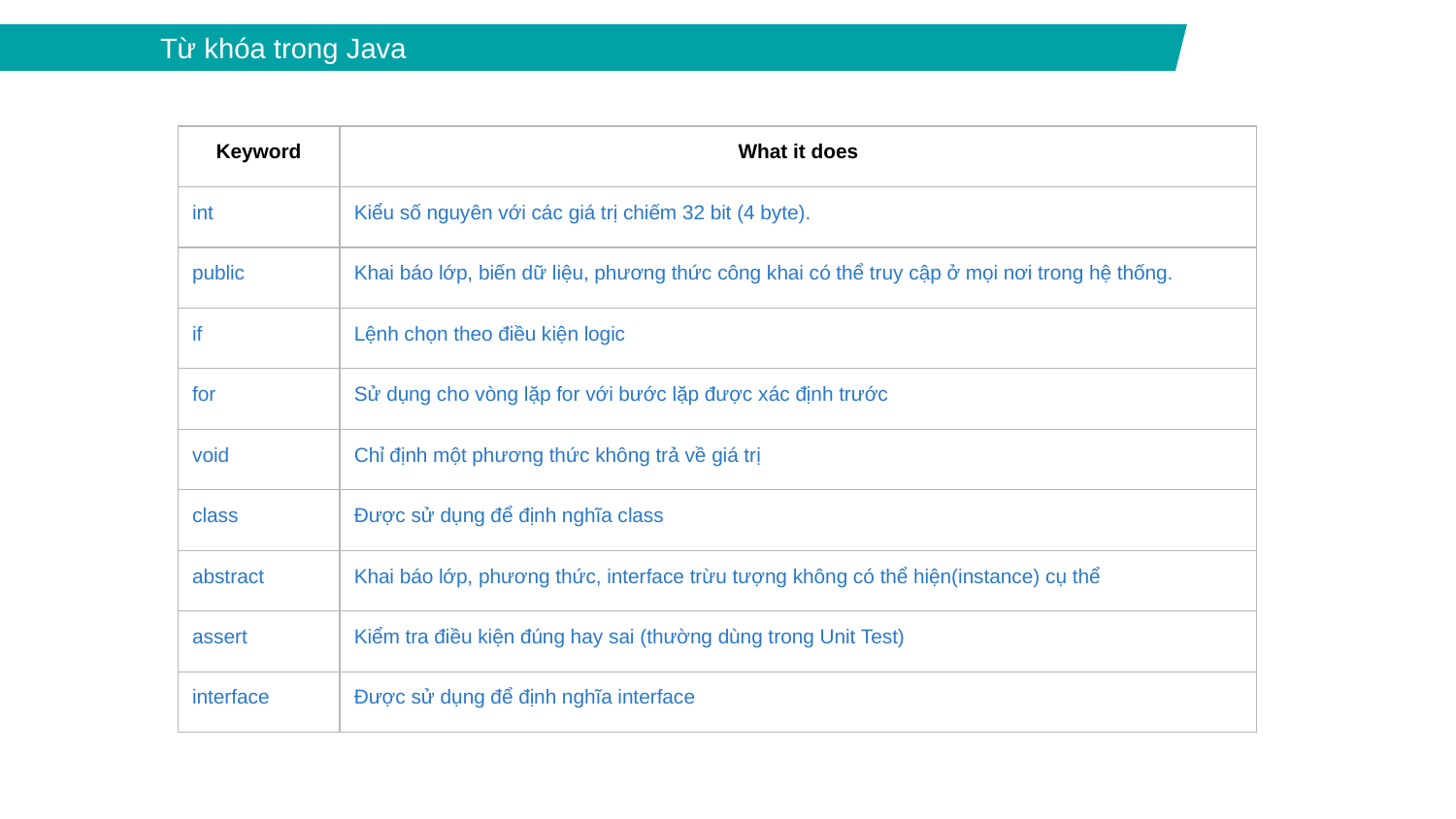

Từ khóa trong Java

| Keyword | What it does |
| --- | --- |
| int | Kiểu số nguyên với các giá trị chiếm 32 bit (4 byte). |
| public | Khai báo lớp, biến dữ liệu, phương thức công khai có thể truy cập ở mọi nơi trong hệ thống. |
| if | Lệnh chọn theo điều kiện logic |
| for | Sử dụng cho vòng lặp for với bước lặp được xác định trước |
| void | Chỉ định một phương thức không trả về giá trị |
| class | Được sử dụng để định nghĩa class |
| abstract | Khai báo lớp, phương thức, interface trừu tượng không có thể hiện(instance) cụ thể |
| assert | Kiểm tra điều kiện đúng hay sai (thường dùng trong Unit Test) |
| interface | Được sử dụng để định nghĩa interface |